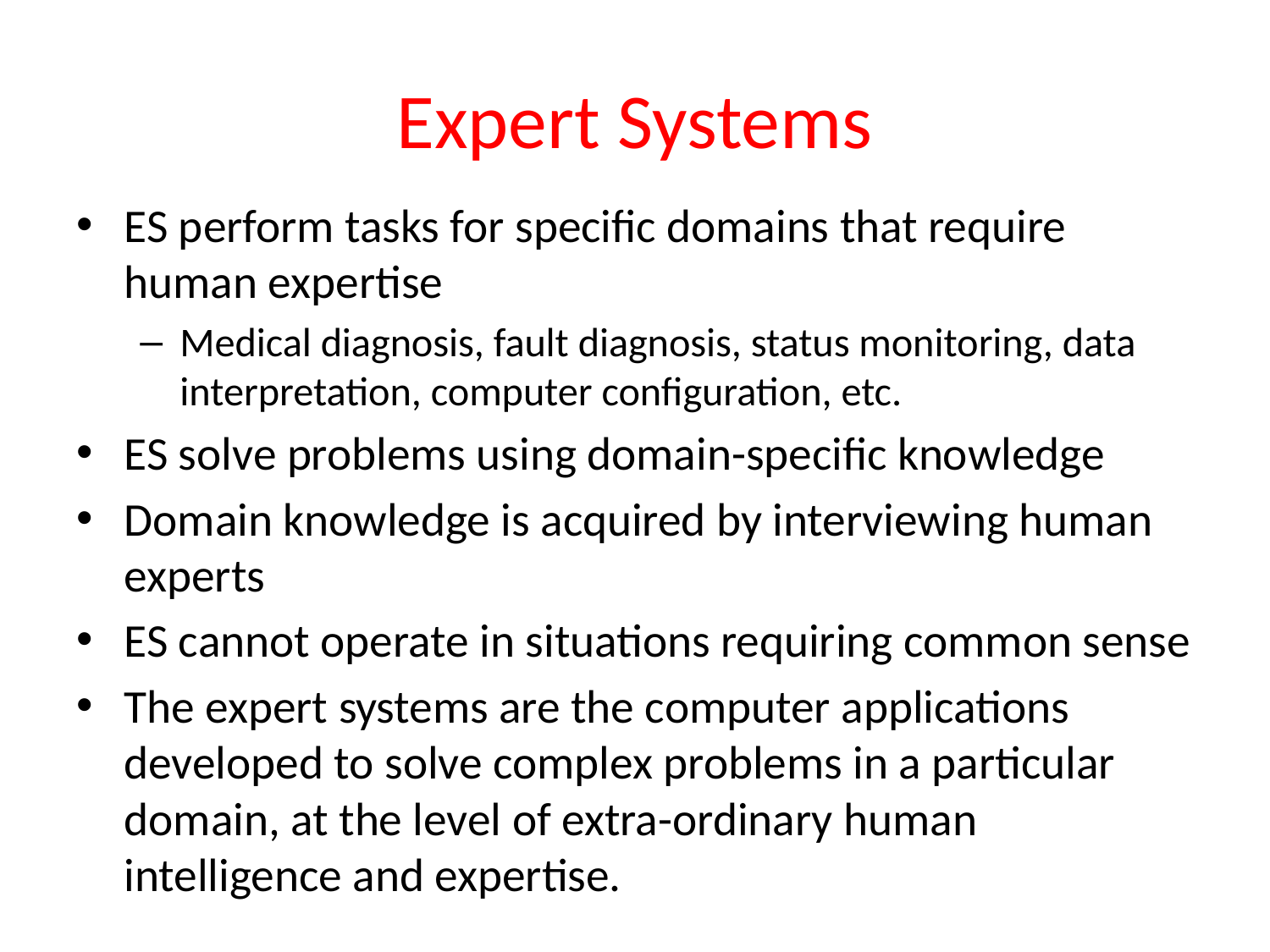

# Expert Systems
ES perform tasks for specific domains that require human expertise
Medical diagnosis, fault diagnosis, status monitoring, data interpretation, computer configuration, etc.
ES solve problems using domain-specific knowledge
Domain knowledge is acquired by interviewing human experts
ES cannot operate in situations requiring common sense
The expert systems are the computer applications developed to solve complex problems in a particular domain, at the level of extra-ordinary human intelligence and expertise.